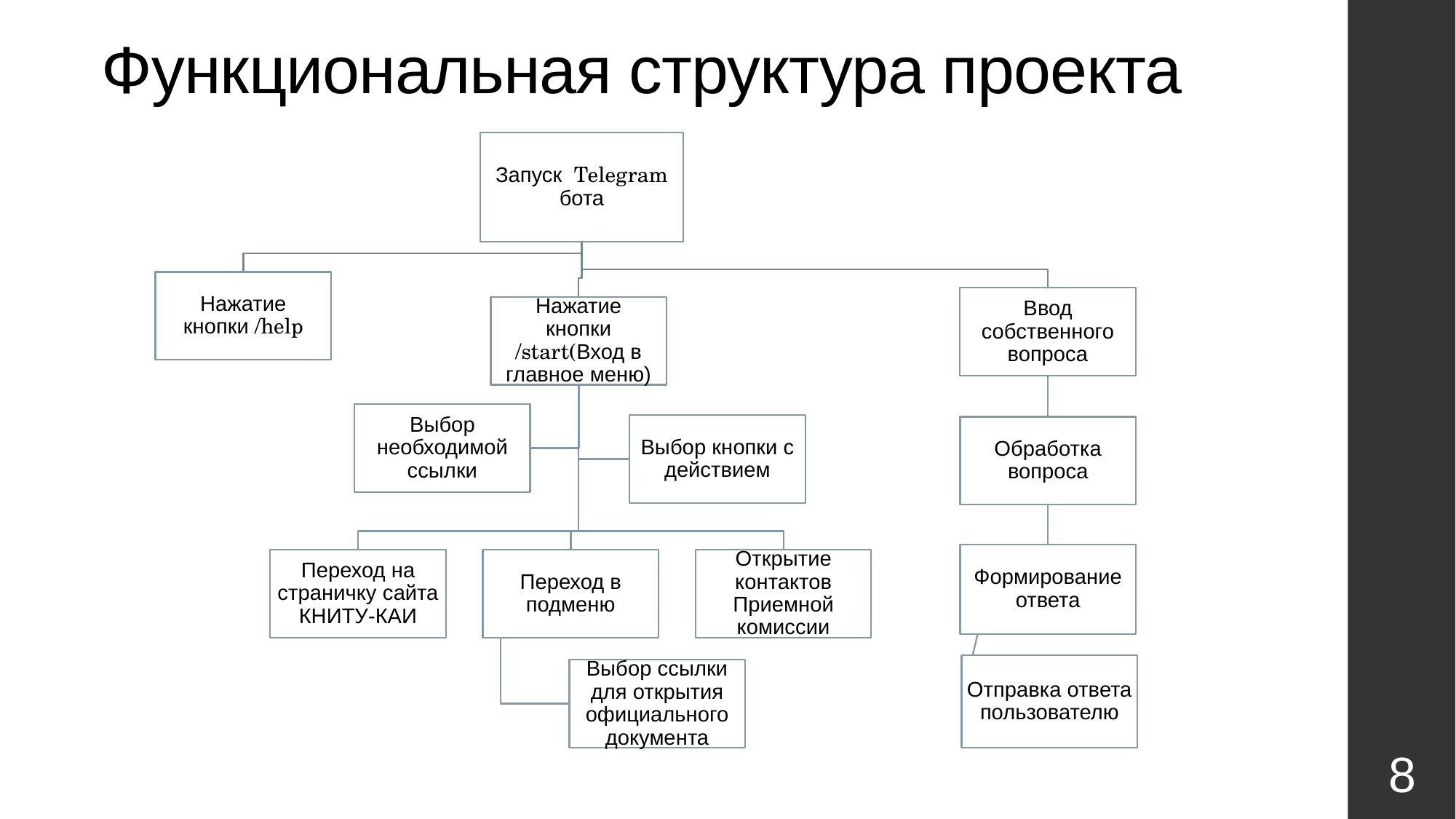

# Функциональная структура проекта
Запуск  Telegram бота
Нажатие кнопки /help
Ввод собственного вопроса
Обработка вопроса
Формирование ответа
Отправка ответа пользователю
Нажатие кнопки /start(Вход в главное меню)
Переход на страничку сайта КНИТУ-КАИ
Переход в подменю
Выбор ссылки для открытия официального документа
Открытие контактов Приемной комиссии
Выбор необходимой ссылки
Выбор кнопки с действием
8